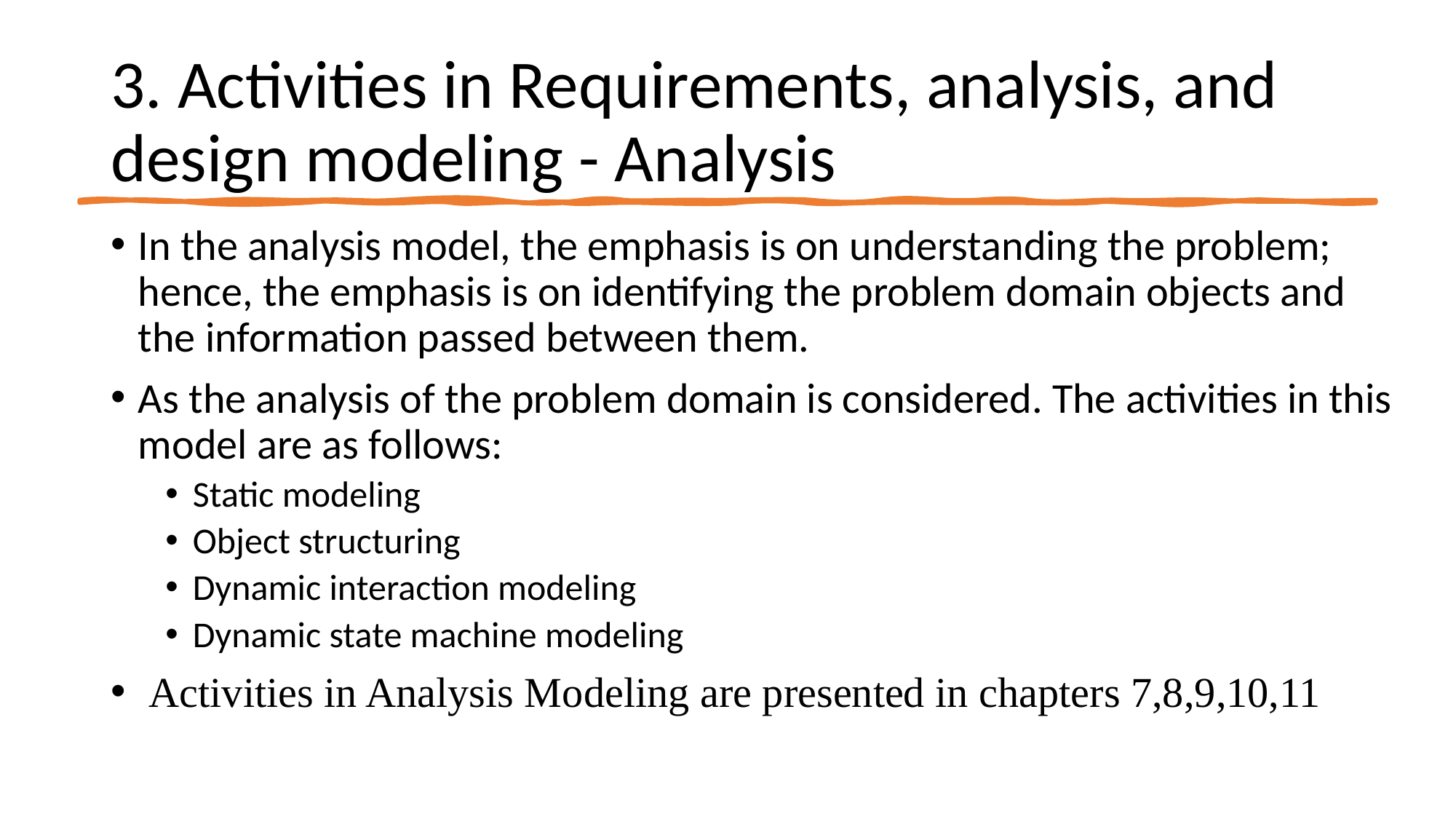

# 3. Activities in Requirements, analysis, and design modeling - Analysis

In the analysis model, the emphasis is on understanding the problem; hence, the emphasis is on identifying the problem domain objects and the information passed between them.
As the analysis of the problem domain is considered. The activities in this model are as follows:
Static modeling
Object structuring
Dynamic interaction modeling
Dynamic state machine modeling
 Activities in Analysis Modeling are presented in chapters 7,8,9,10,11